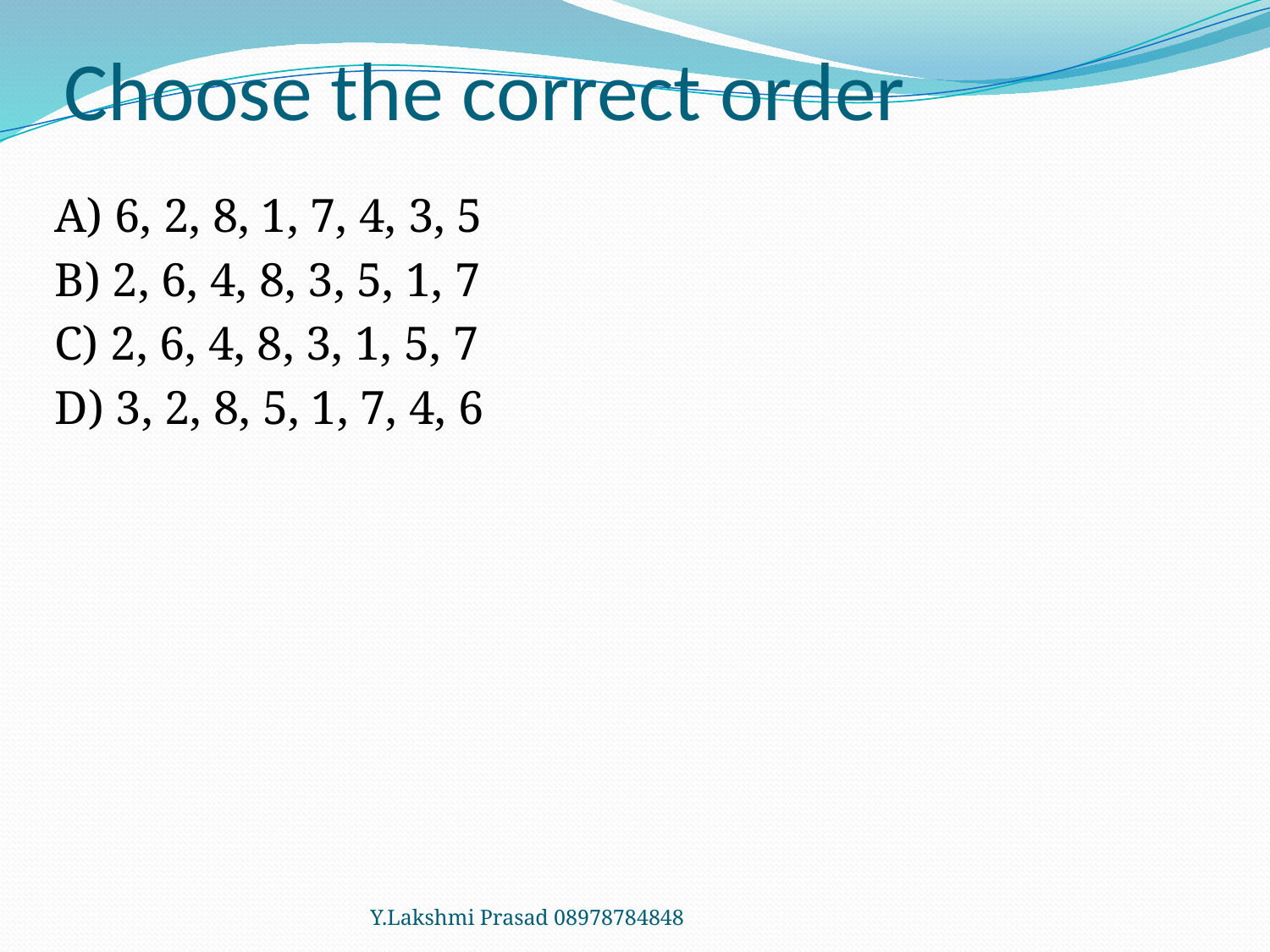

# Choose the correct order
A) 6, 2, 8, 1, 7, 4, 3, 5
B) 2, 6, 4, 8, 3, 5, 1, 7
C) 2, 6, 4, 8, 3, 1, 5, 7
D) 3, 2, 8, 5, 1, 7, 4, 6

Y.Lakshmi Prasad 08978784848